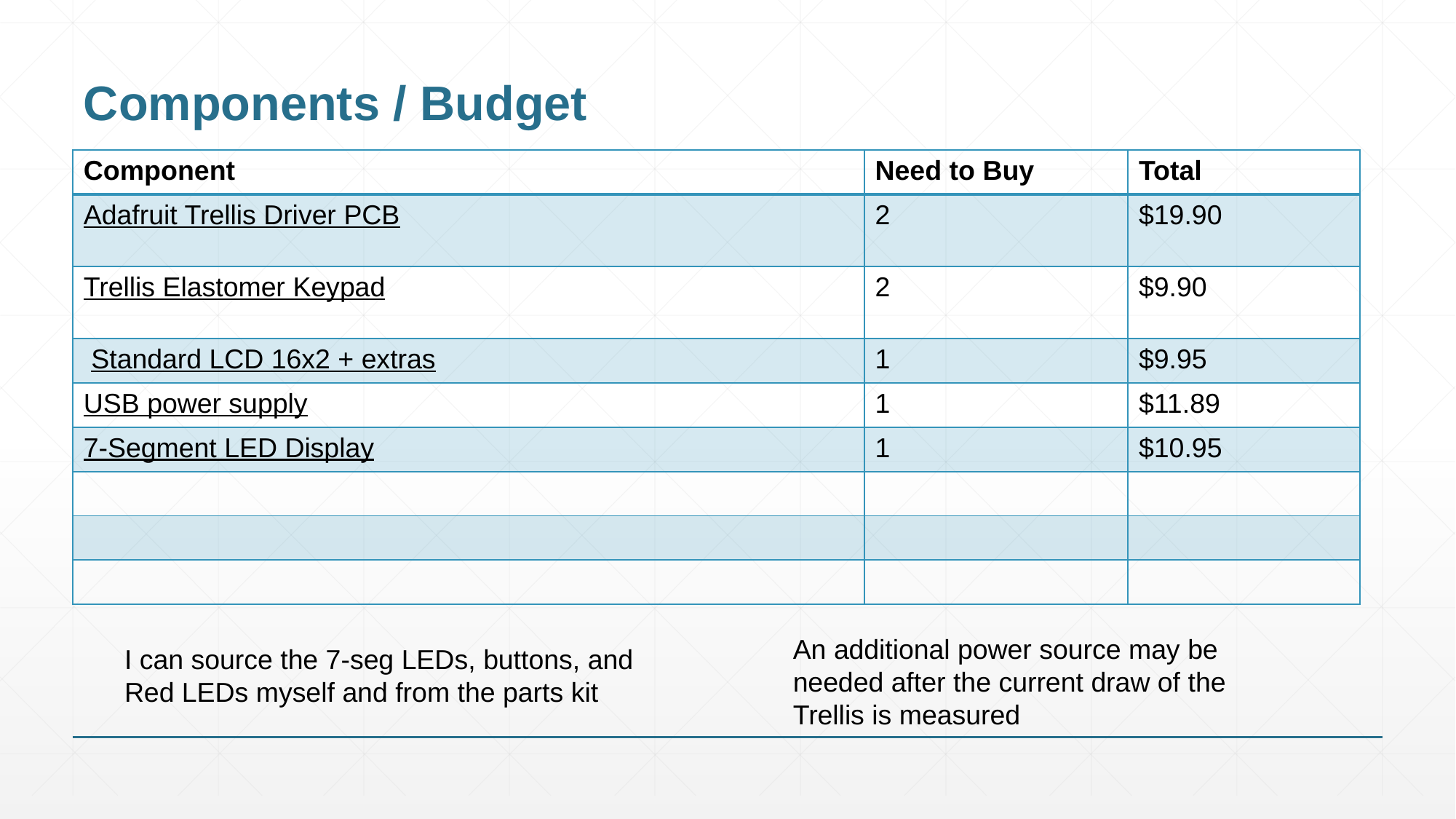

# Components / Budget
| Component | Need to Buy | Total |
| --- | --- | --- |
| Adafruit Trellis Driver PCB | 2 | $19.90 |
| Trellis Elastomer Keypad | 2 | $9.90 |
| Standard LCD 16x2 + extras | 1 | $9.95 |
| USB power supply | 1 | $11.89 |
| 7-Segment LED Display | 1 | $10.95 |
|  |  |  |
|  |  |  |
|  |  |  |
An additional power source may be needed after the current draw of the Trellis is measured
I can source the 7-seg LEDs, buttons, and Red LEDs myself and from the parts kit